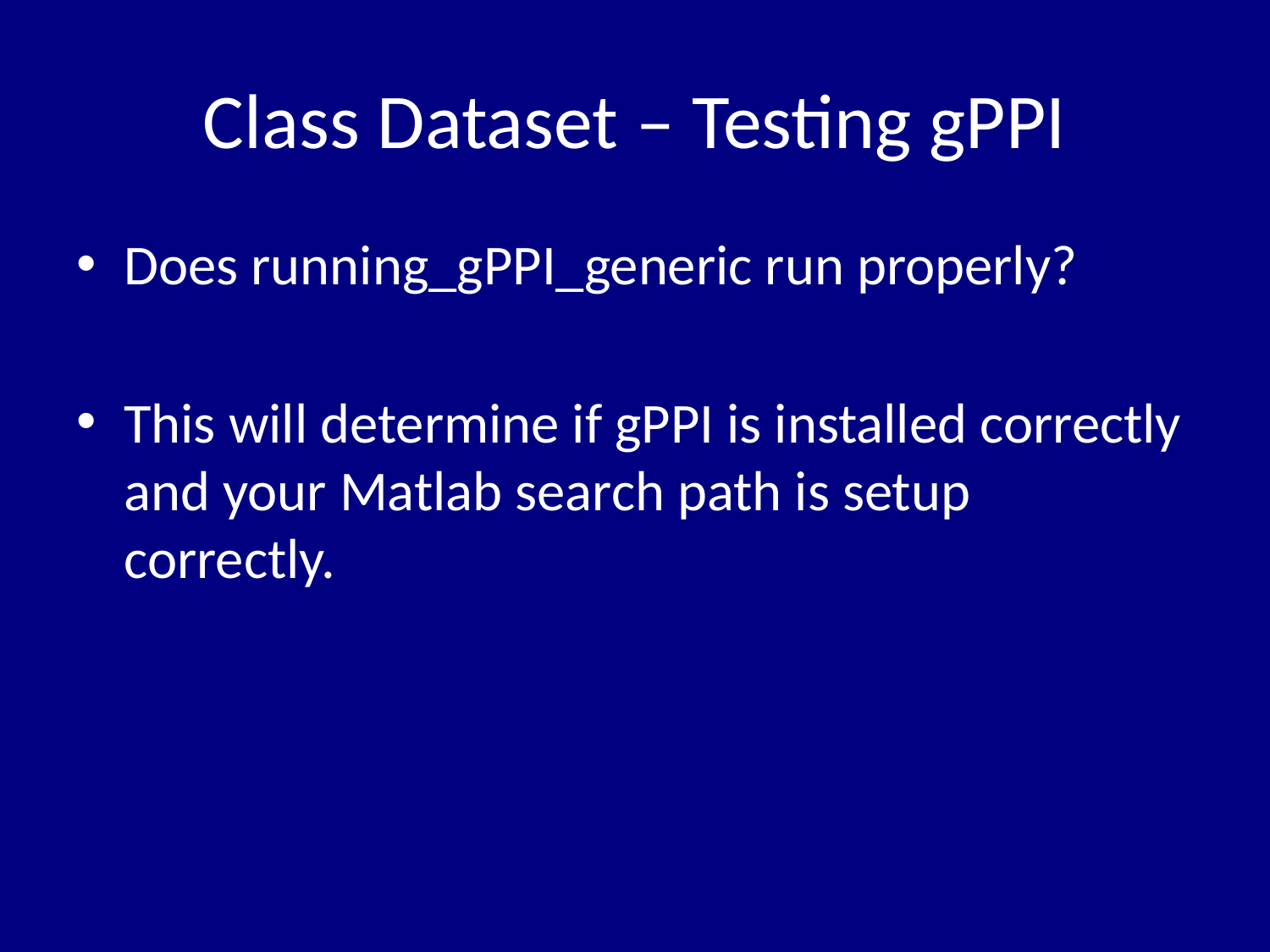

# Class Dataset – Testing gPPI
Does running_gPPI_generic run properly?

This will determine if gPPI is installed correctly and your Matlab search path is setup correctly.